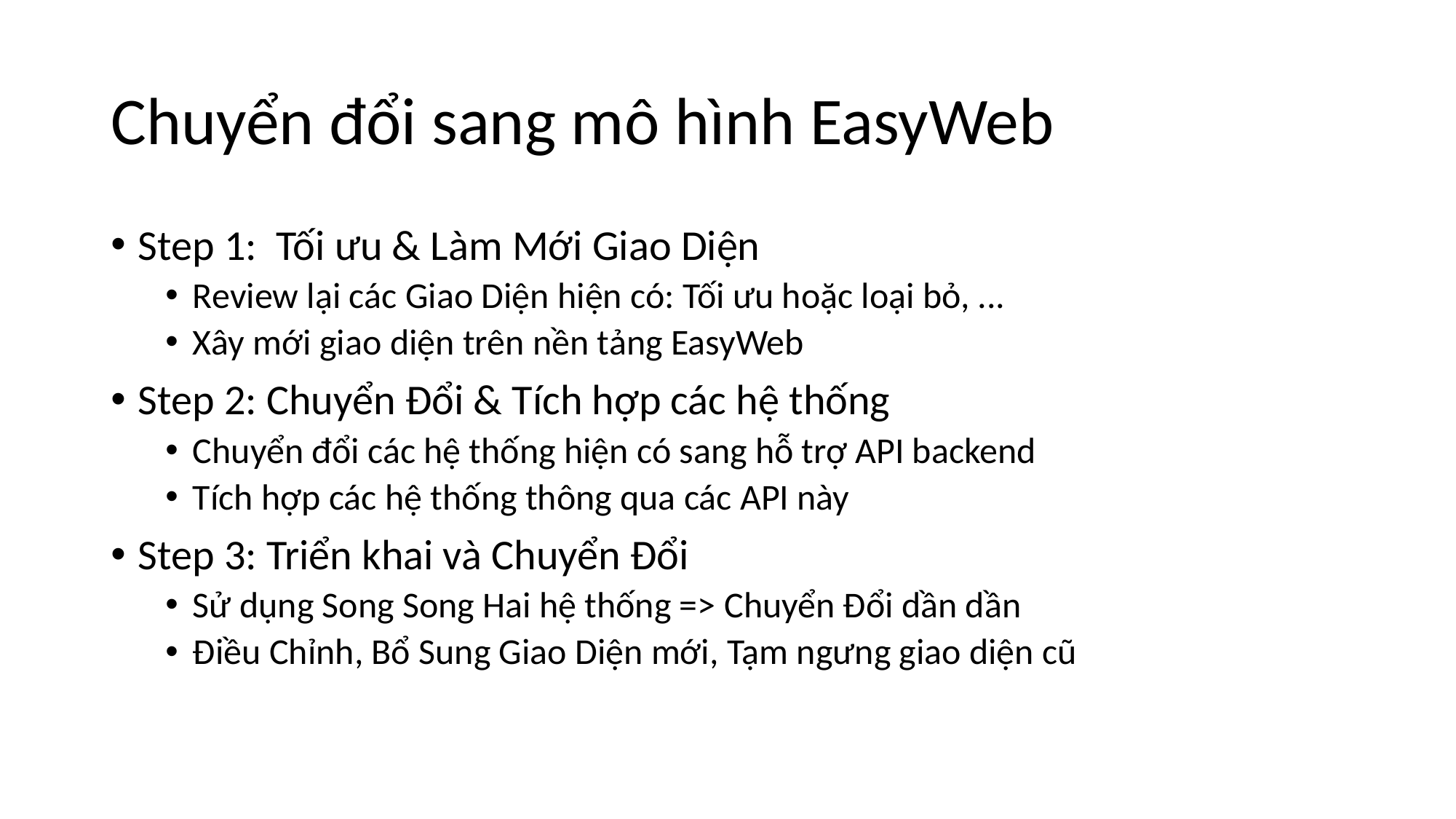

# Chuyển đổi sang mô hình EasyWeb
Step 1:  Tối ưu & Làm Mới Giao Diện
Review lại các Giao Diện hiện có: Tối ưu hoặc loại bỏ, ...
Xây mới giao diện trên nền tảng EasyWeb
Step 2: Chuyển Đổi & Tích hợp các hệ thống
Chuyển đổi các hệ thống hiện có sang hỗ trợ API backend
Tích hợp các hệ thống thông qua các API này
Step 3: Triển khai và Chuyển Đổi
Sử dụng Song Song Hai hệ thống => Chuyển Đổi dần dần
Điều Chỉnh, Bổ Sung Giao Diện mới, Tạm ngưng giao diện cũ